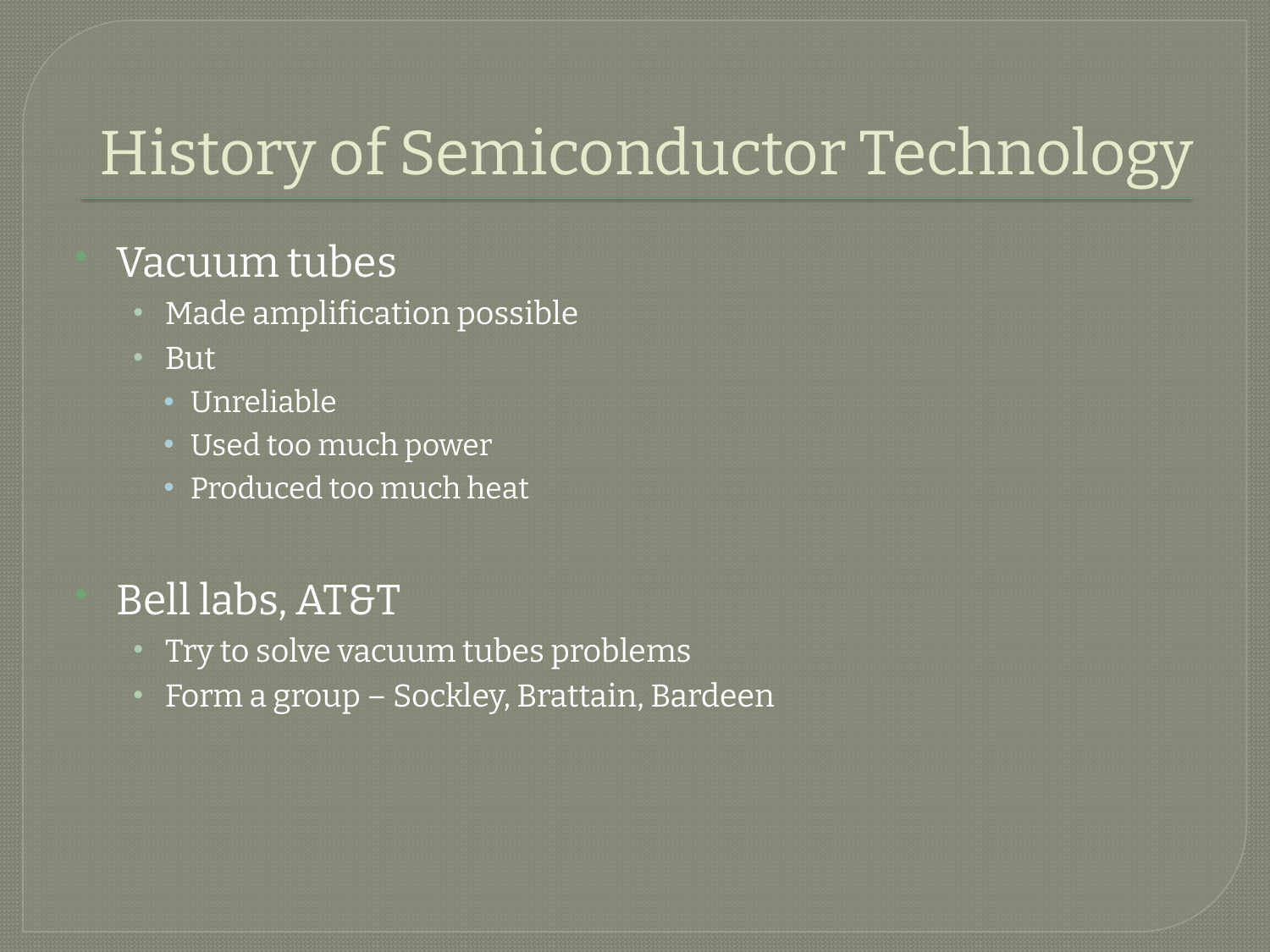

# History of Semiconductor Technology
Vacuum tubes
Made amplification possible
But
Unreliable
Used too much power
Produced too much heat

Bell labs, AT&T
Try to solve vacuum tubes problems
Form a group – Sockley, Brattain, Bardeen